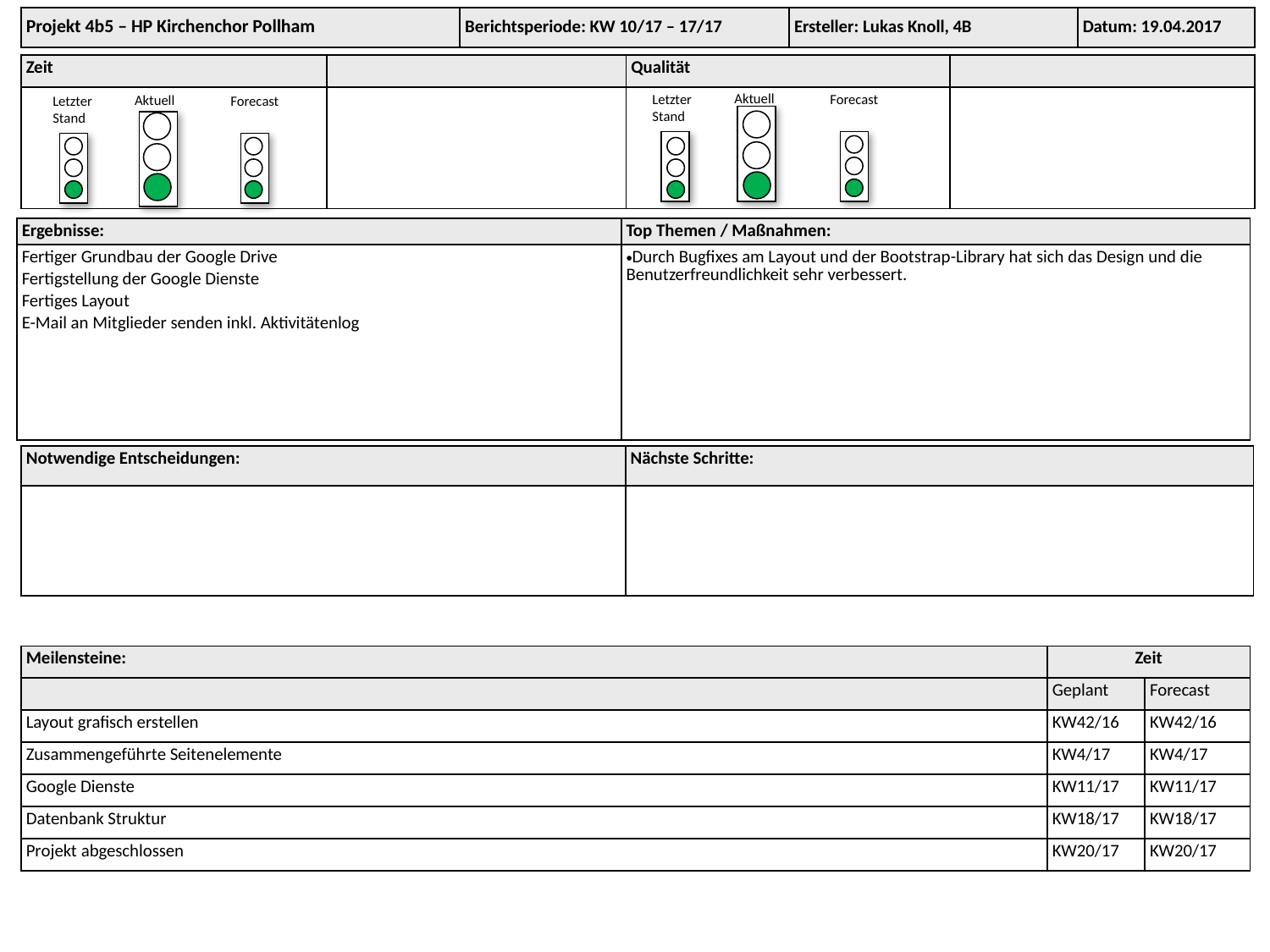

| Projekt 4b5 – HP Kirchenchor Pollham | Berichtsperiode: KW 10/17 – 17/17 | Ersteller: Lukas Knoll, 4B | Datum: 19.04.2017 |
| --- | --- | --- | --- |
| Zeit |  | Qualität |  |
| --- | --- | --- | --- |
|  |  |  |  |
Aktuell

Letzter
Stand
Forecast

Aktuell

Letzter
Stand
Forecast

| Ergebnisse: | Top Themen / Maßnahmen: |
| --- | --- |
| Fertiger Grundbau der Google Drive Fertigstellung der Google Dienste Fertiges Layout E-Mail an Mitglieder senden inkl. Aktivitätenlog | Durch Bugfixes am Layout und der Bootstrap-Library hat sich das Design und die Benutzerfreundlichkeit sehr verbessert. |
| Notwendige Entscheidungen: | Nächste Schritte: |
| --- | --- |
|  |  |
| Meilensteine: | Zeit |  |
| --- | --- | --- |
|  | Geplant | Forecast |
| Layout grafisch erstellen | KW42/16 | KW42/16 |
| Zusammengeführte Seitenelemente | KW4/17 | KW4/17 |
| Google Dienste | KW11/17 | KW11/17 |
| Datenbank Struktur | KW18/17 | KW18/17 |
| Projekt abgeschlossen | KW20/17 | KW20/17 |